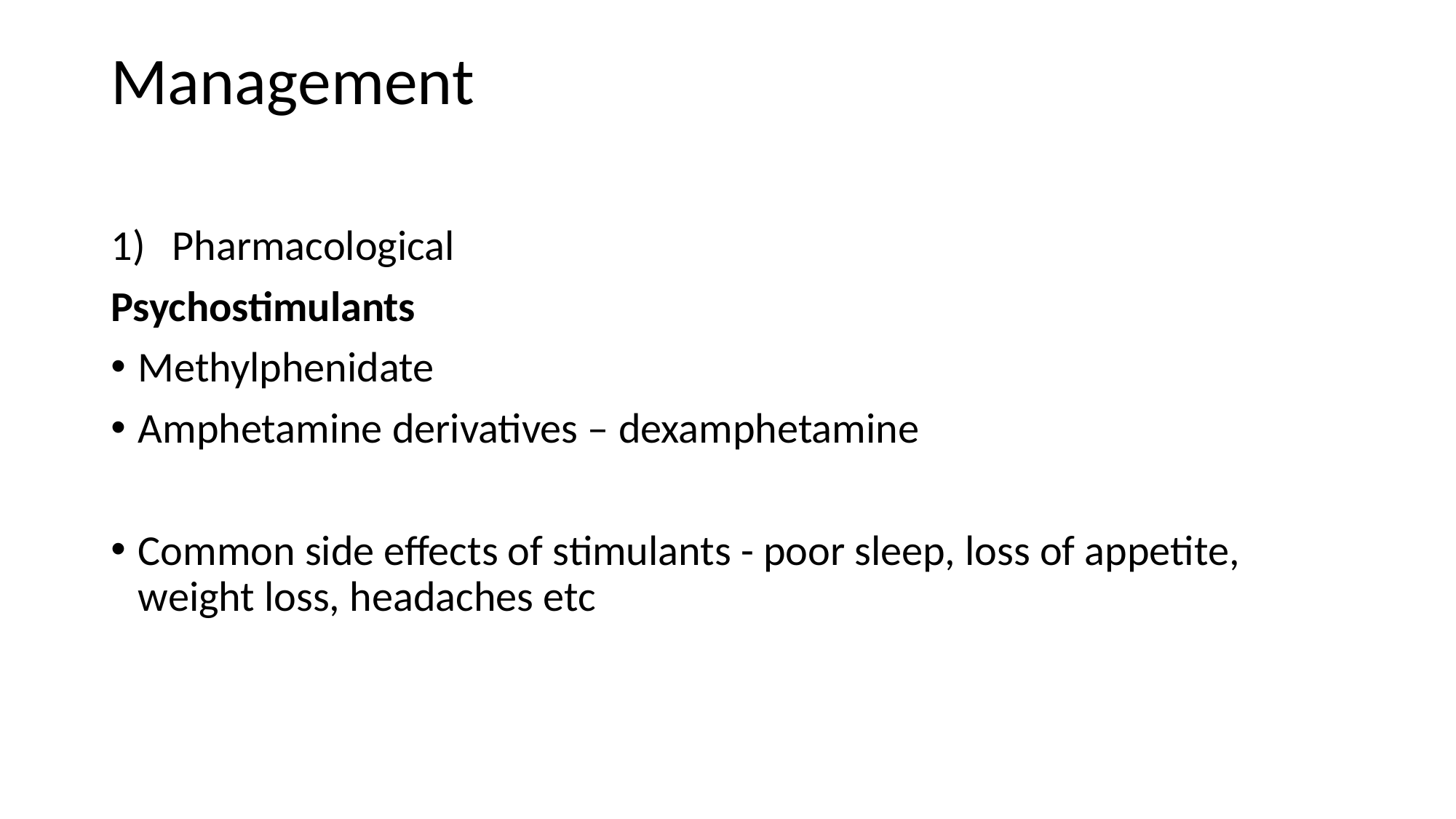

# Management
Pharmacological
Psychostimulants
Methylphenidate
Amphetamine derivatives – dexamphetamine

Common side effects of stimulants - poor sleep, loss of appetite, weight loss, headaches etc